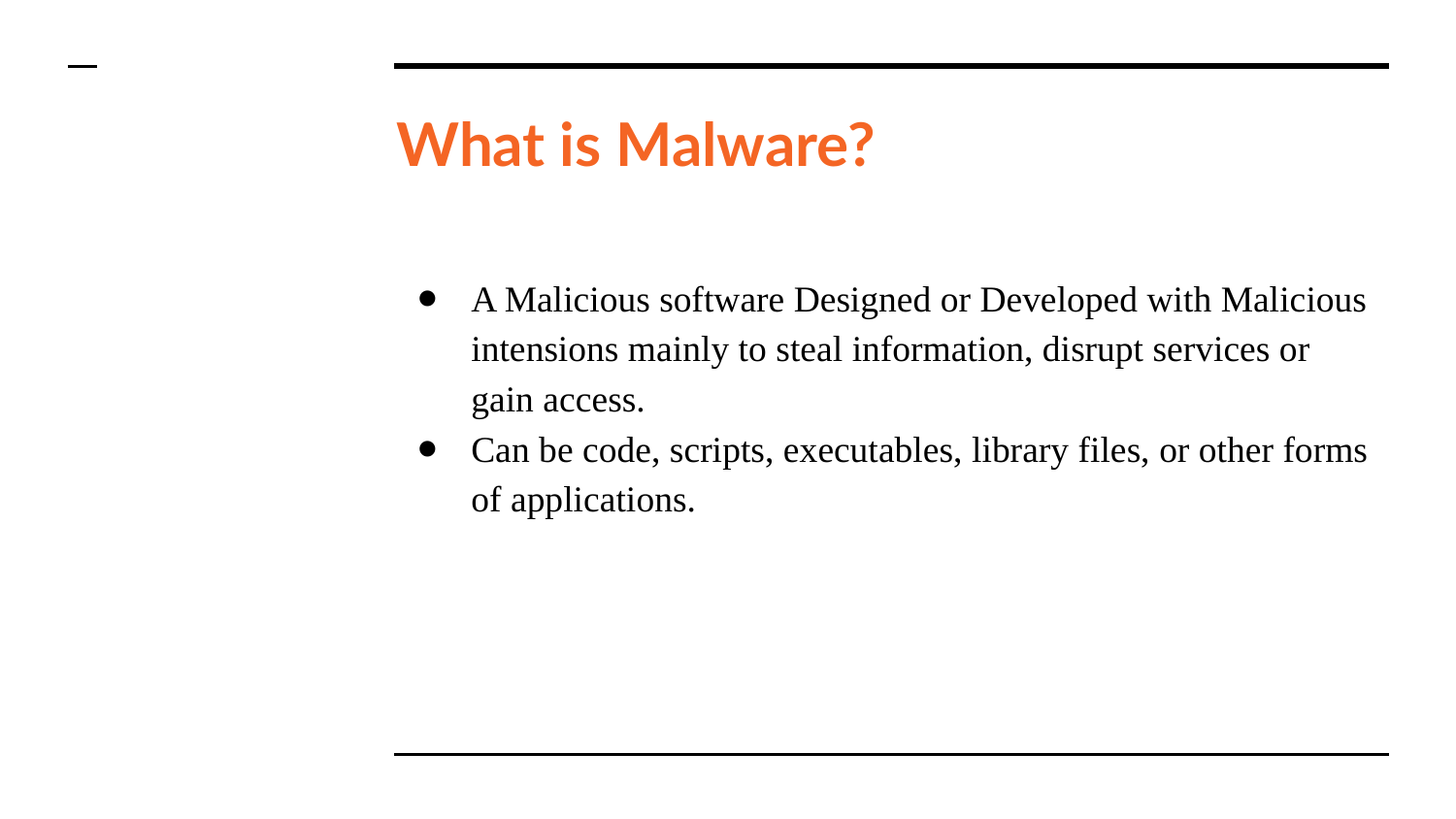

# What is Malware?
A Malicious software Designed or Developed with Malicious intensions mainly to steal information, disrupt services or gain access.
Can be code, scripts, executables, library files, or other forms of applications.